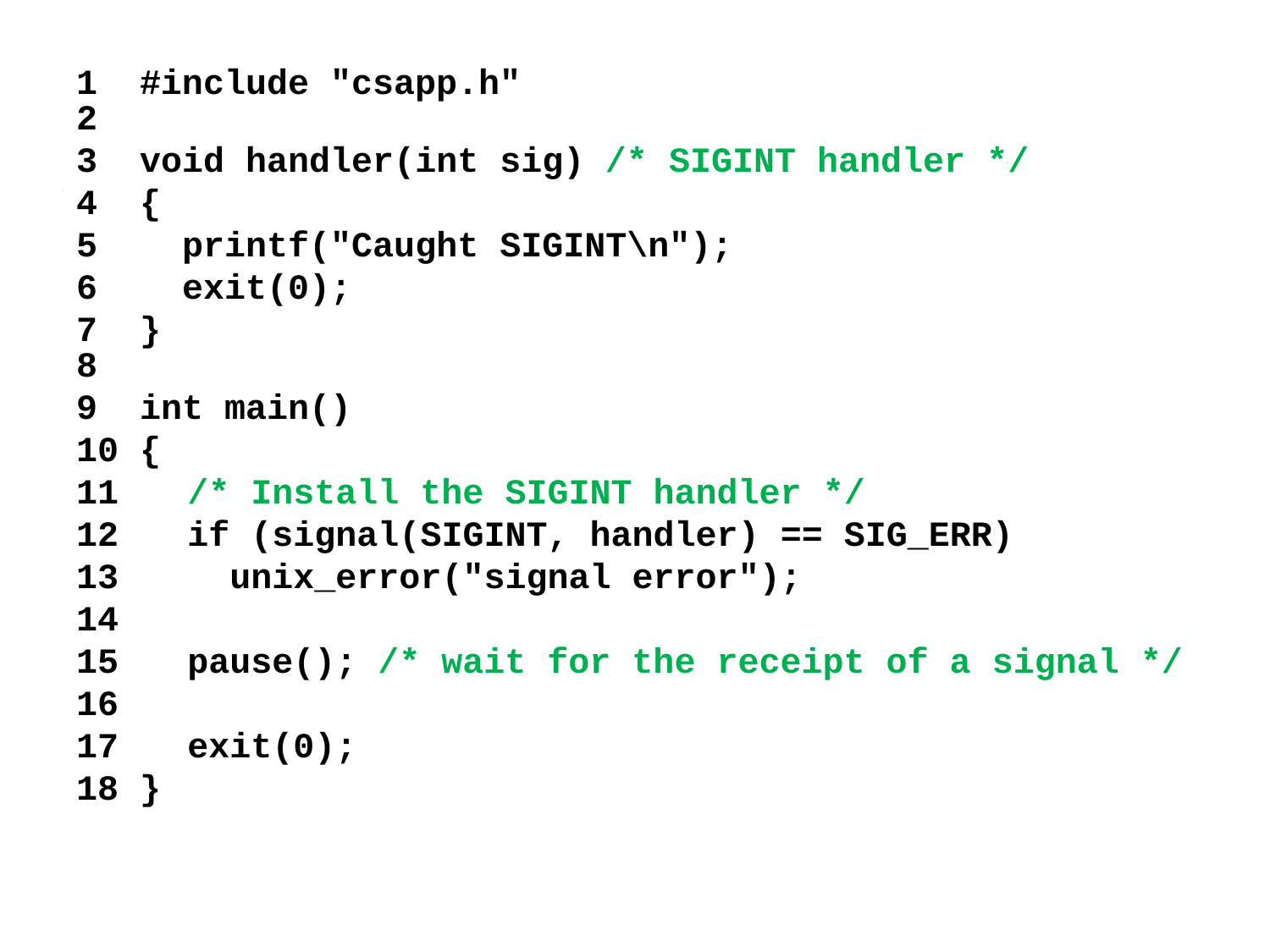

1  #include "csapp.h"
2
3  void handler(int sig) /* SIGINT handler */
4  {
5    printf("Caught SIGINT\n");
6    exit(0);
7  }
8
9  int main()
10 {
11	   /* Install the SIGINT handler */
12	   if (signal(SIGINT, handler) == SIG_ERR)
13	     unix_error("signal error");
14
15	   pause(); /* wait for the receipt of a signal */
16
17	   exit(0);
18 }
40